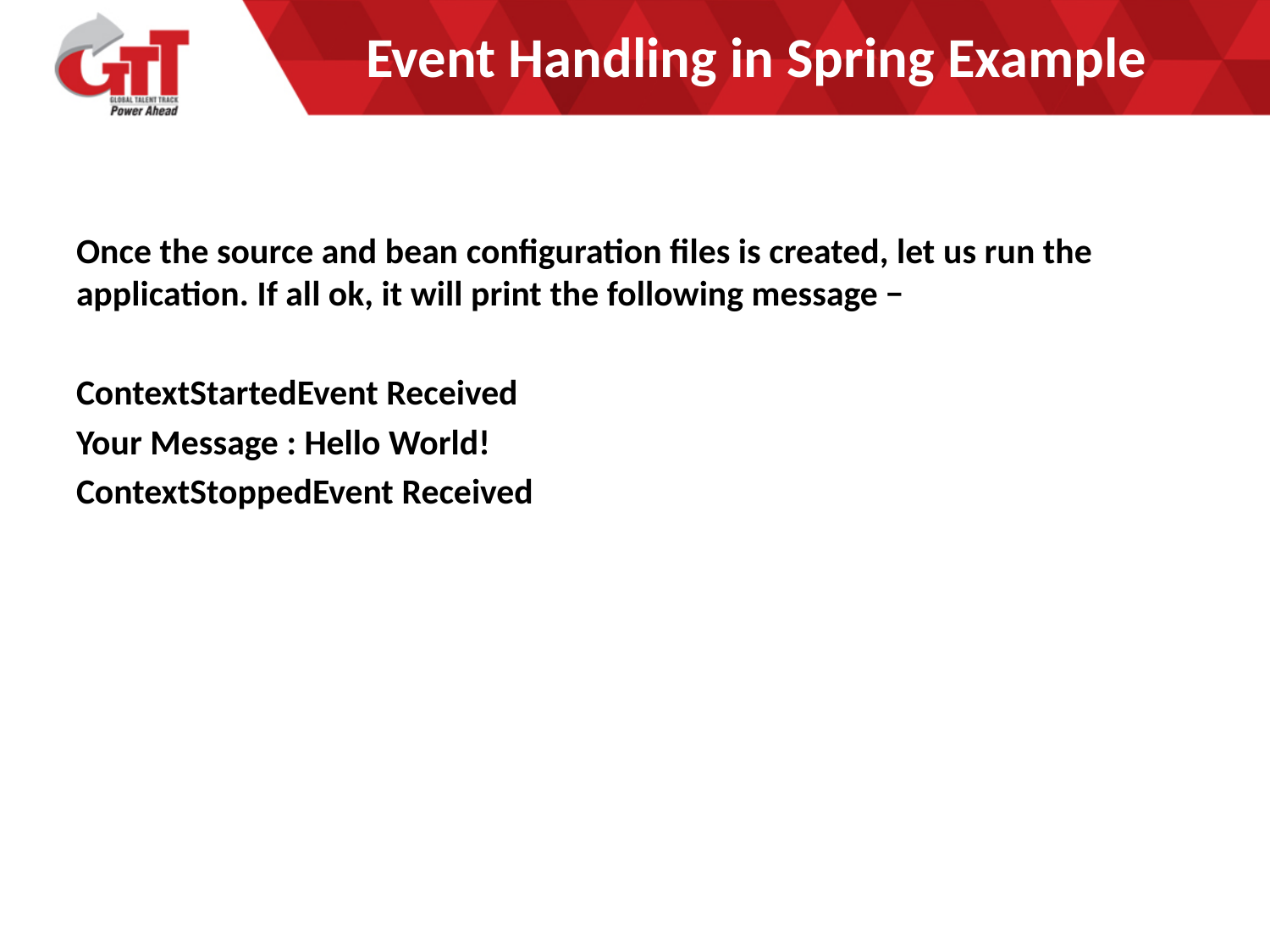

# Event Handling in Spring Example
Once the source and bean configuration files is created, let us run the application. If all ok, it will print the following message −

ContextStartedEvent Received
Your Message : Hello World!
ContextStoppedEvent Received